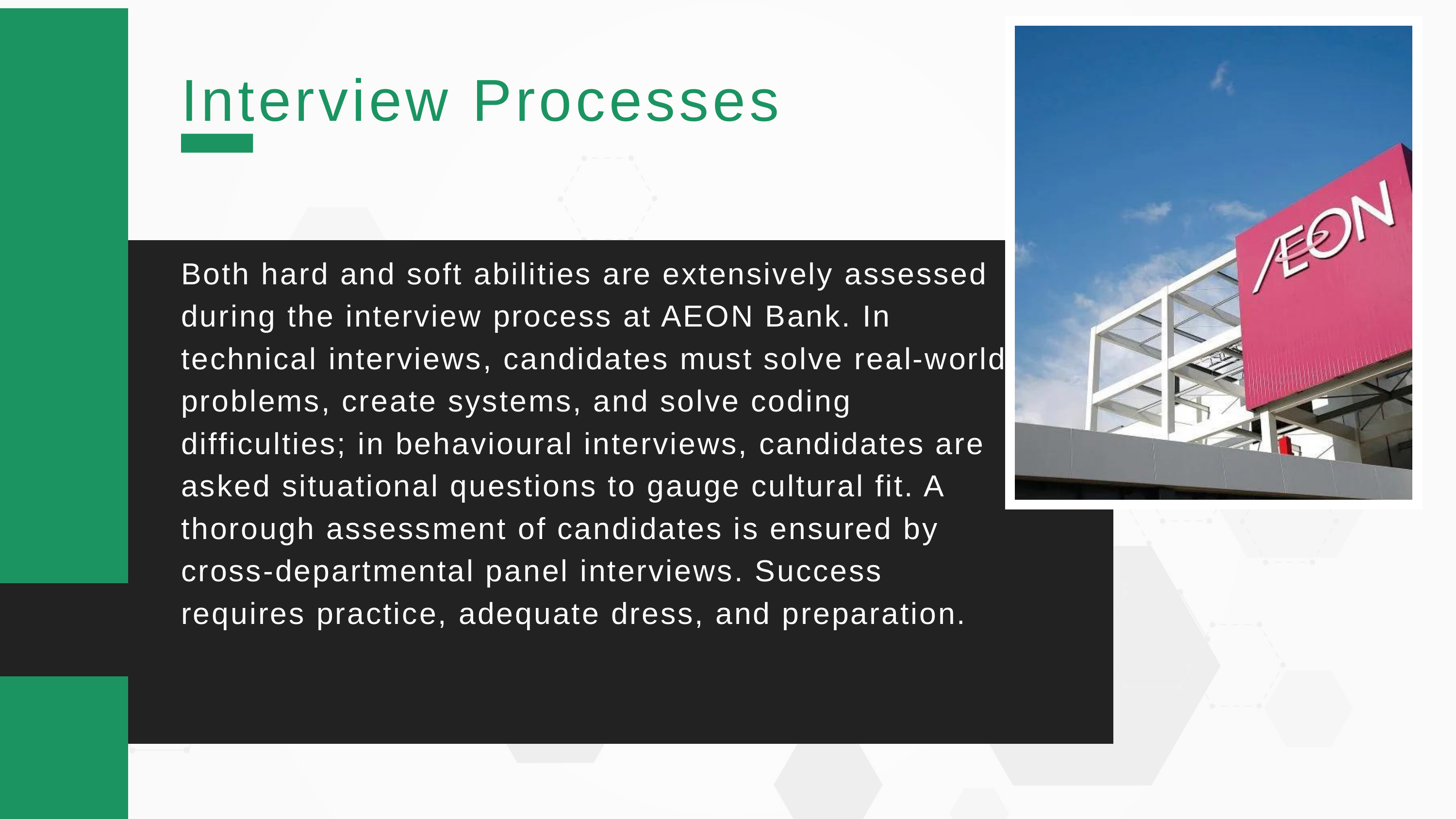

Interview Processes

Both hard and soft abilities are extensively assessed during the interview process at AEON Bank. In technical interviews, candidates must solve real-world problems, create systems, and solve coding difficulties; in behavioural interviews, candidates are asked situational questions to gauge cultural fit. A thorough assessment of candidates is ensured by cross-departmental panel interviews. Success requires practice, adequate dress, and preparation.